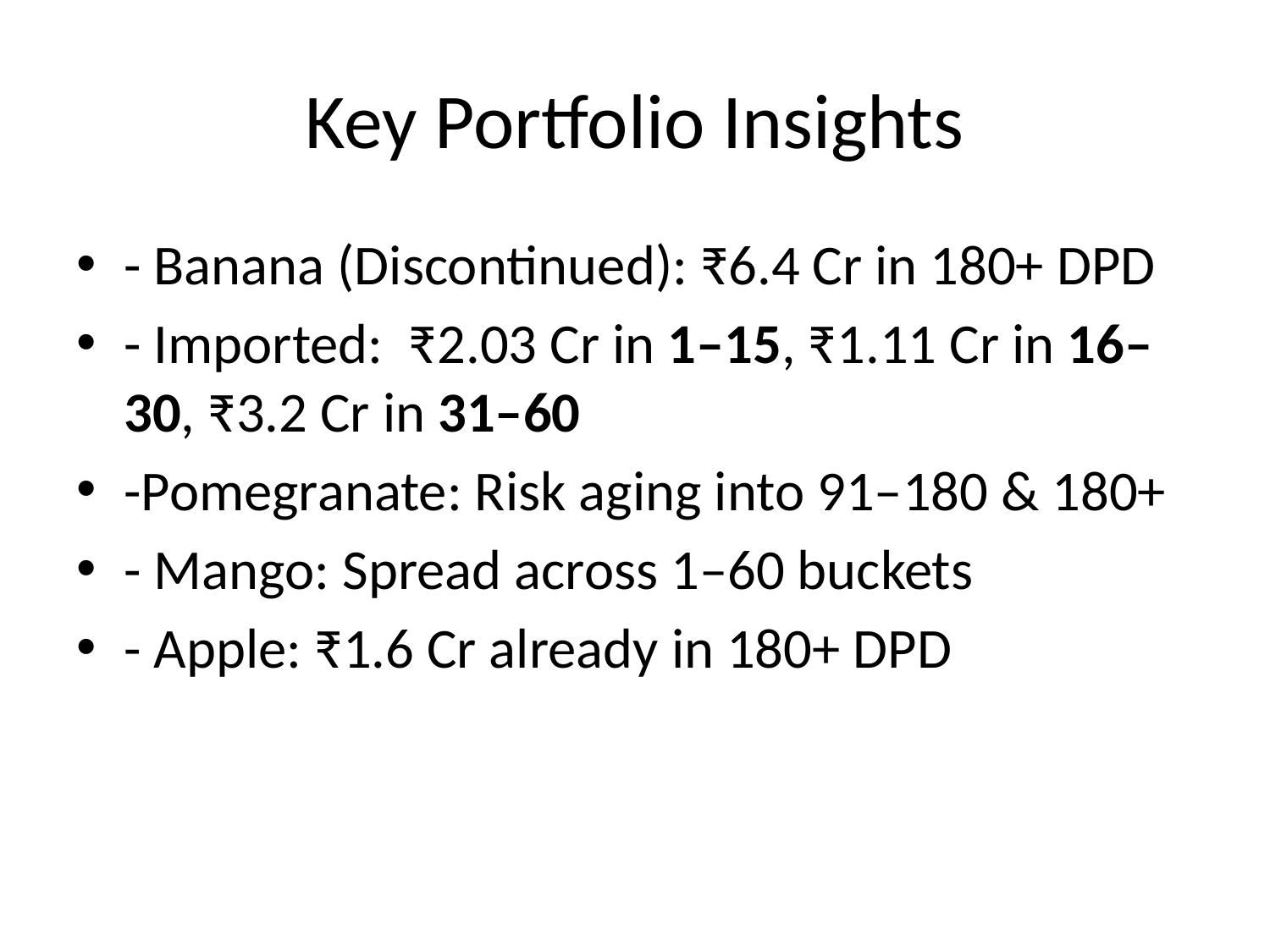

# Key Portfolio Insights
- Banana (Discontinued): ₹6.4 Cr in 180+ DPD
- Imported:  ₹2.03 Cr in 1–15, ₹1.11 Cr in 16–30, ₹3.2 Cr in 31–60
-Pomegranate: Risk aging into 91–180 & 180+
- Mango: Spread across 1–60 buckets
- Apple: ₹1.6 Cr already in 180+ DPD